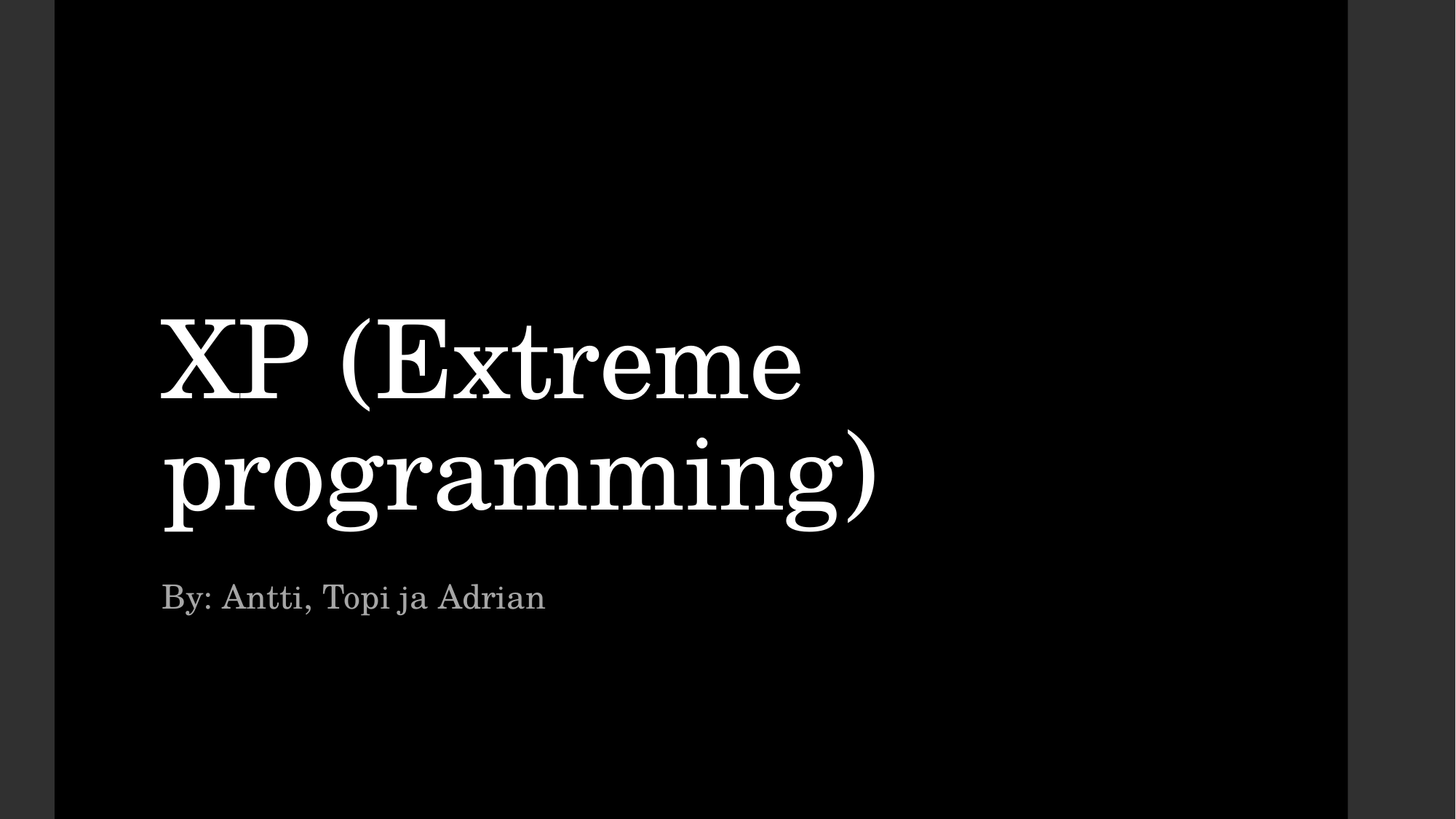

# XP (Extreme programming)
By: Antti, Topi ja Adrian